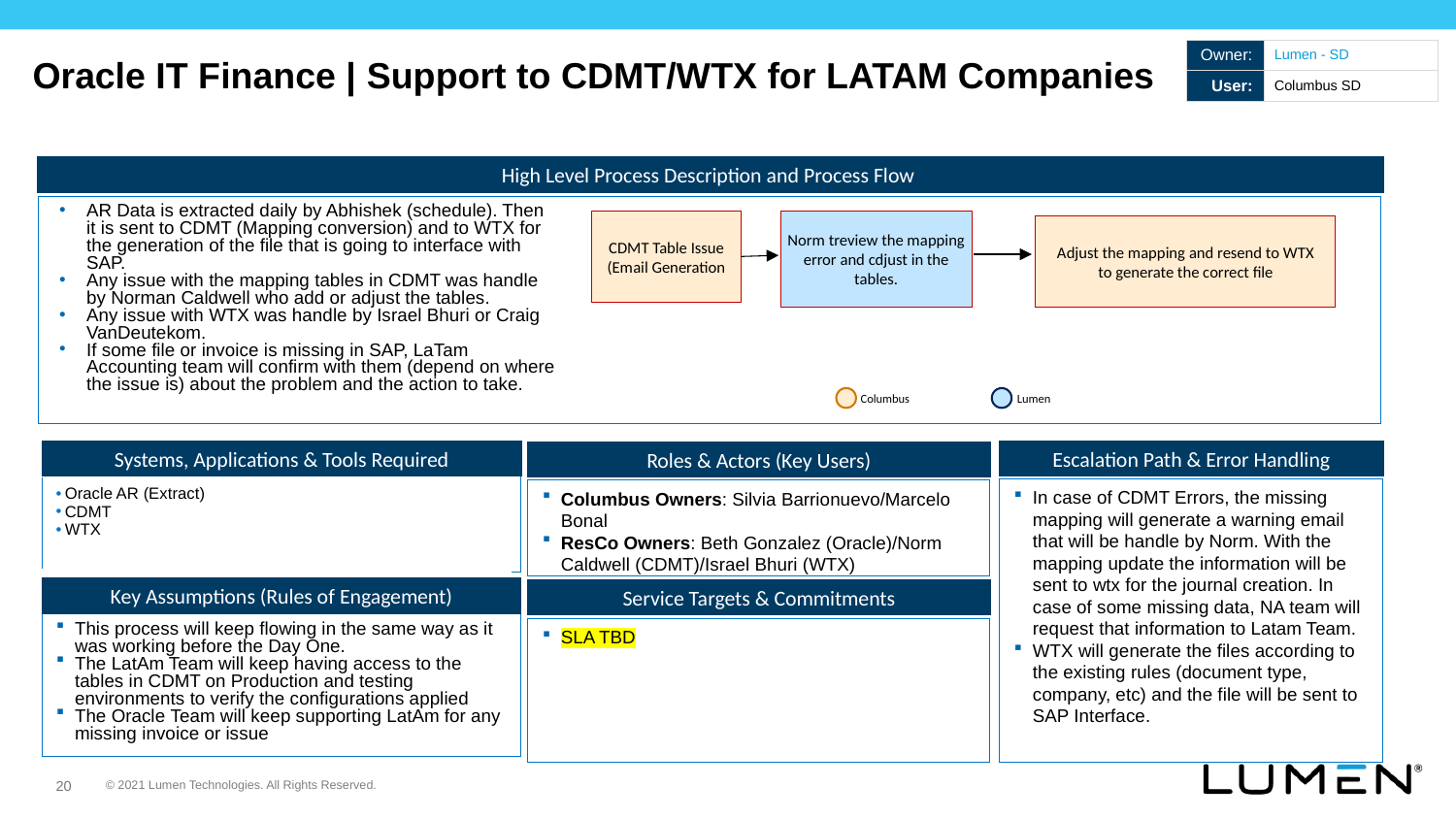

| Owner: | Lumen - SD |
| --- | --- |
| User: | Columbus SD |
Oracle IT Finance | Support to CDMT/WTX for LATAM Companies
High Level Process Description and Process Flow
AR Data is extracted daily by Abhishek (schedule). Then it is sent to CDMT (Mapping conversion) and to WTX for the generation of the file that is going to interface with SAP.
Any issue with the mapping tables in CDMT was handle by Norman Caldwell who add or adjust the tables.
Any issue with WTX was handle by Israel Bhuri or Craig VanDeutekom.
If some file or invoice is missing in SAP, LaTam Accounting team will confirm with them (depend on where the issue is) about the problem and the action to take.

CDMT Table Issue (Email Generation

Norm treview the mapping error and cdjust in the tables.

Adjust the mapping and resend to WTX to generate the correct file

Lumen
Columbus
Systems, Applications & Tools Required
Escalation Path & Error Handling
Roles & Actors (Key Users)

| Oracle AR (Extract) CDMT WTX |  |
| --- | --- |
In case of CDMT Errors, the missing mapping will generate a warning email that will be handle by Norm. With the mapping update the information will be sent to wtx for the journal creation. In case of some missing data, NA team will request that information to Latam Team.
WTX will generate the files according to the existing rules (document type, company, etc) and the file will be sent to SAP Interface.
Columbus Owners: Silvia Barrionuevo/Marcelo Bonal
ResCo Owners: Beth Gonzalez (Oracle)/Norm Caldwell (CDMT)/Israel Bhuri (WTX)

Key Assumptions (Rules of Engagement)
Service Targets & Commitments
This process will keep flowing in the same way as it was working before the Day One.
The LatAm Team will keep having access to the tables in CDMT on Production and testing environments to verify the configurations applied
The Oracle Team will keep supporting LatAm for any missing invoice or issue
SLA TBD

20